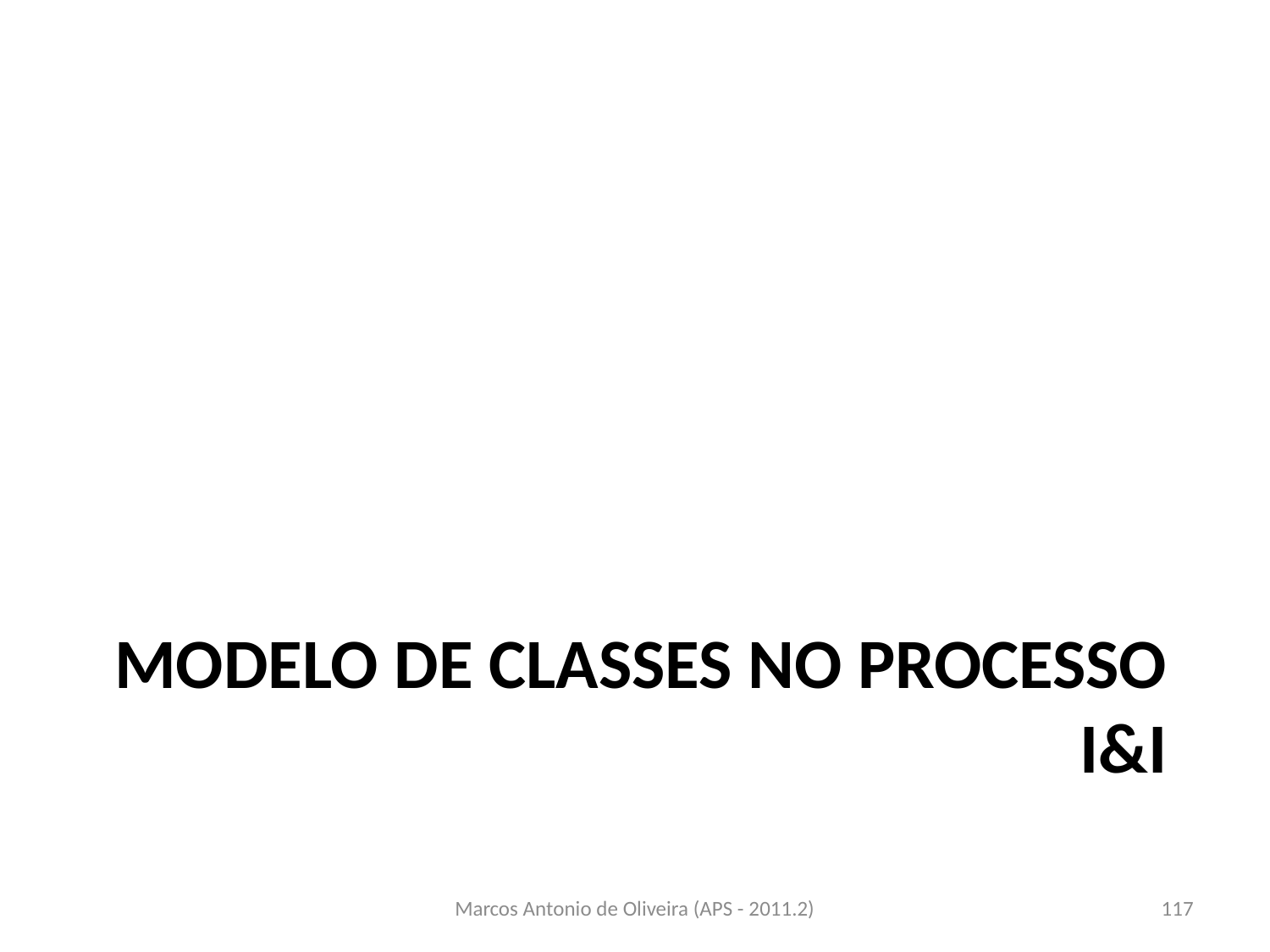

# modelo de classes no processo I&I
Marcos Antonio de Oliveira (APS - 2011.2)
117